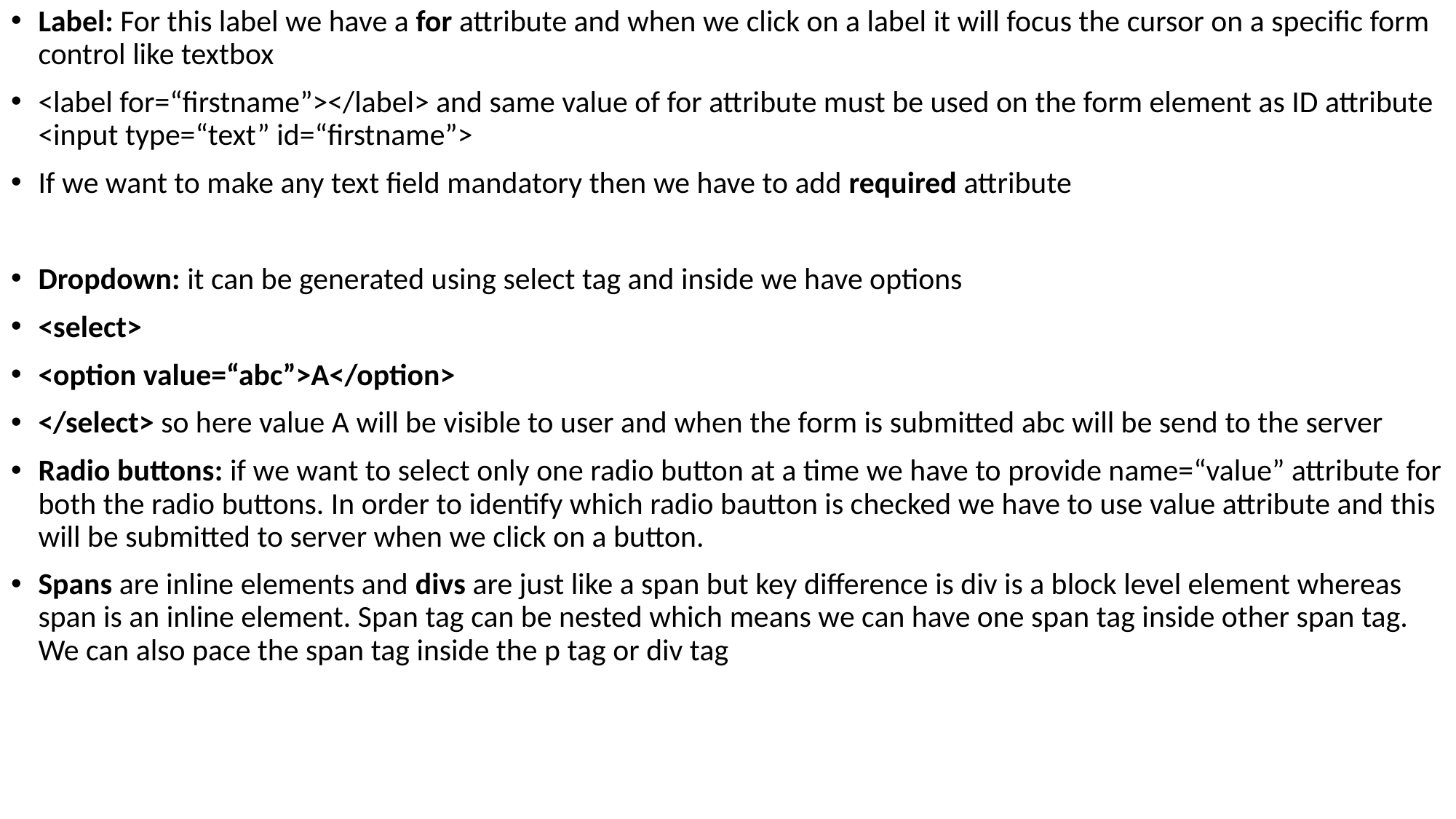

Label: For this label we have a for attribute and when we click on a label it will focus the cursor on a specific form control like textbox
<label for=“firstname”></label> and same value of for attribute must be used on the form element as ID attribute <input type=“text” id=“firstname”>
If we want to make any text field mandatory then we have to add required attribute

Dropdown: it can be generated using select tag and inside we have options
<select>
<option value=“abc”>A</option>
</select> so here value A will be visible to user and when the form is submitted abc will be send to the server
Radio buttons: if we want to select only one radio button at a time we have to provide name=“value” attribute for both the radio buttons. In order to identify which radio bautton is checked we have to use value attribute and this will be submitted to server when we click on a button.
Spans are inline elements and divs are just like a span but key difference is div is a block level element whereas span is an inline element. Span tag can be nested which means we can have one span tag inside other span tag. We can also pace the span tag inside the p tag or div tag